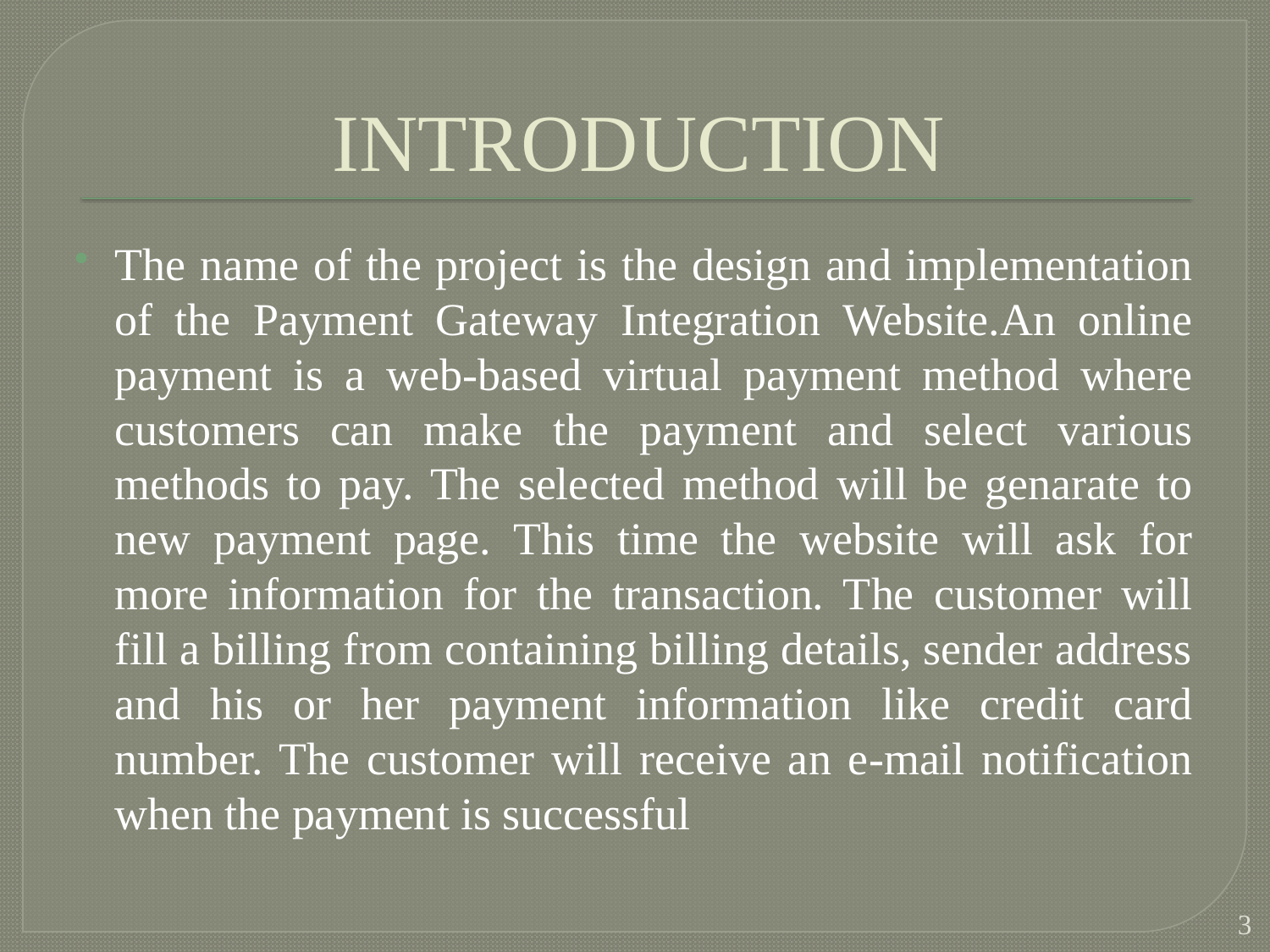

# INTRODUCTION
The name of the project is the design and implementation of the Payment Gateway Integration Website.An online payment is a web-based virtual payment method where customers can make the payment and select various methods to pay. The selected method will be genarate to new payment page. This time the website will ask for more information for the transaction. The customer will fill a billing from containing billing details, sender address and his or her payment information like credit card number. The customer will receive an e-mail notification when the payment is successful
3